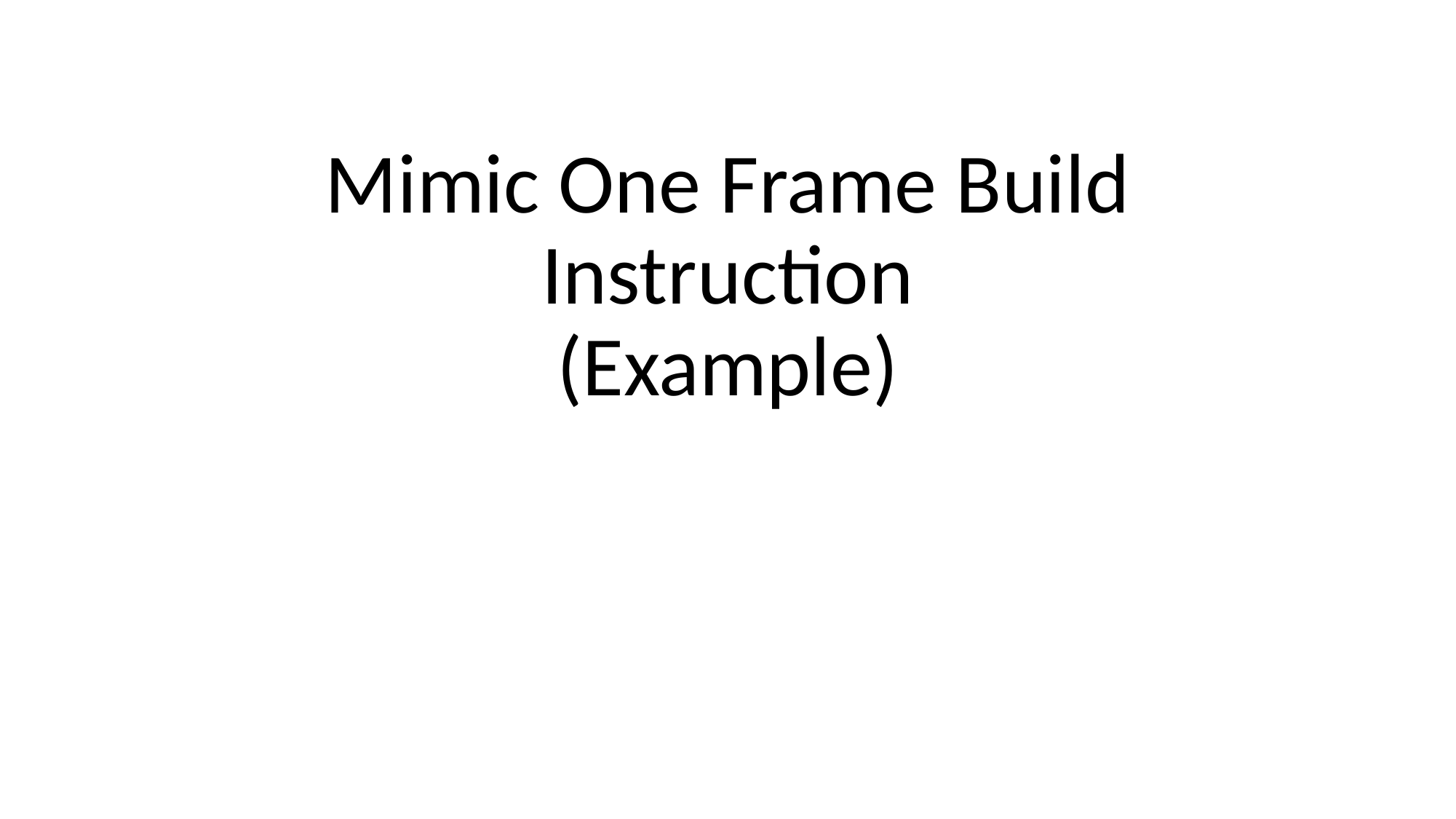

# Mimic One Frame Build Instruction (Example)